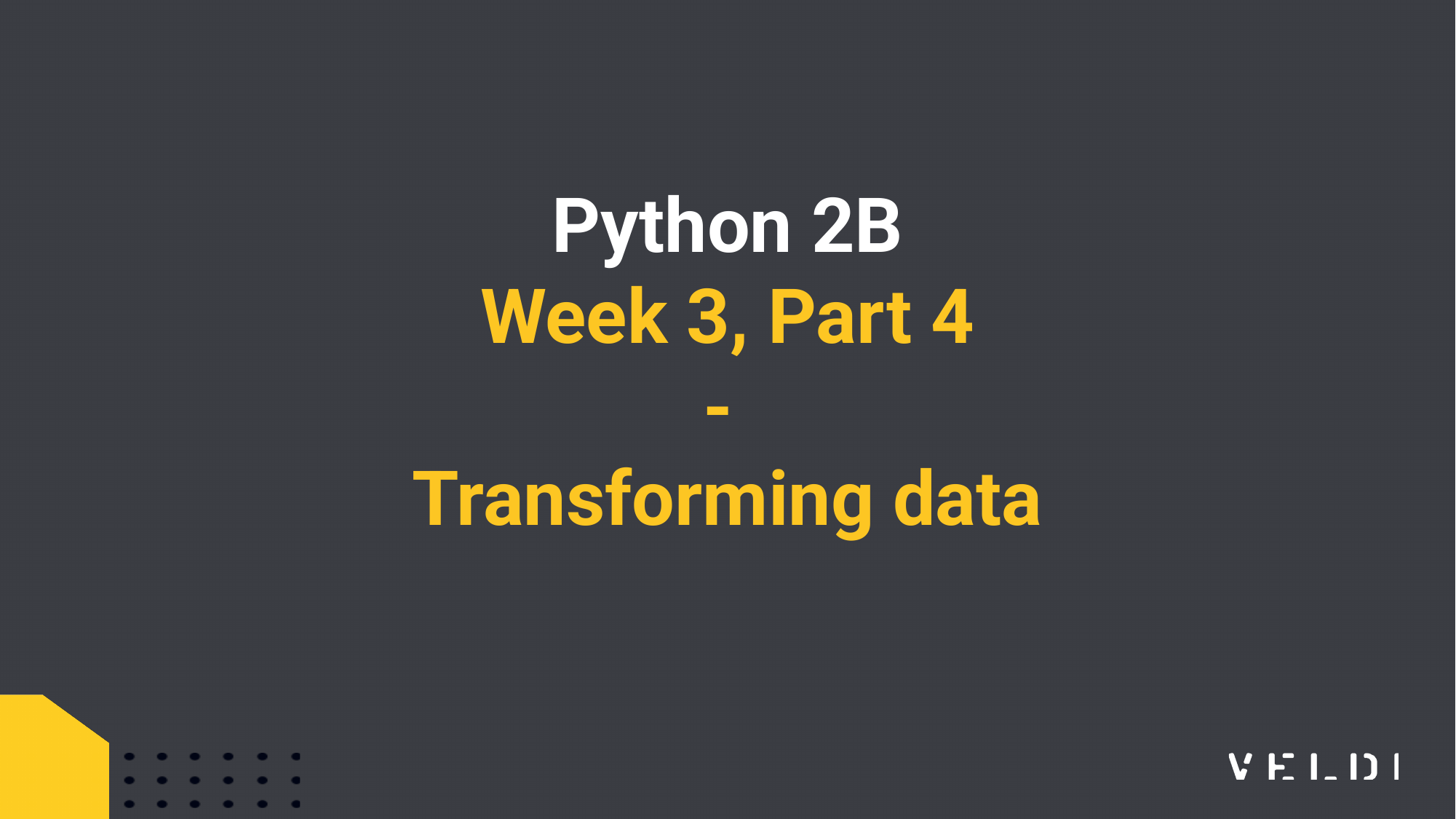

Python 2B
Week 3, Part 4
-
Transforming data